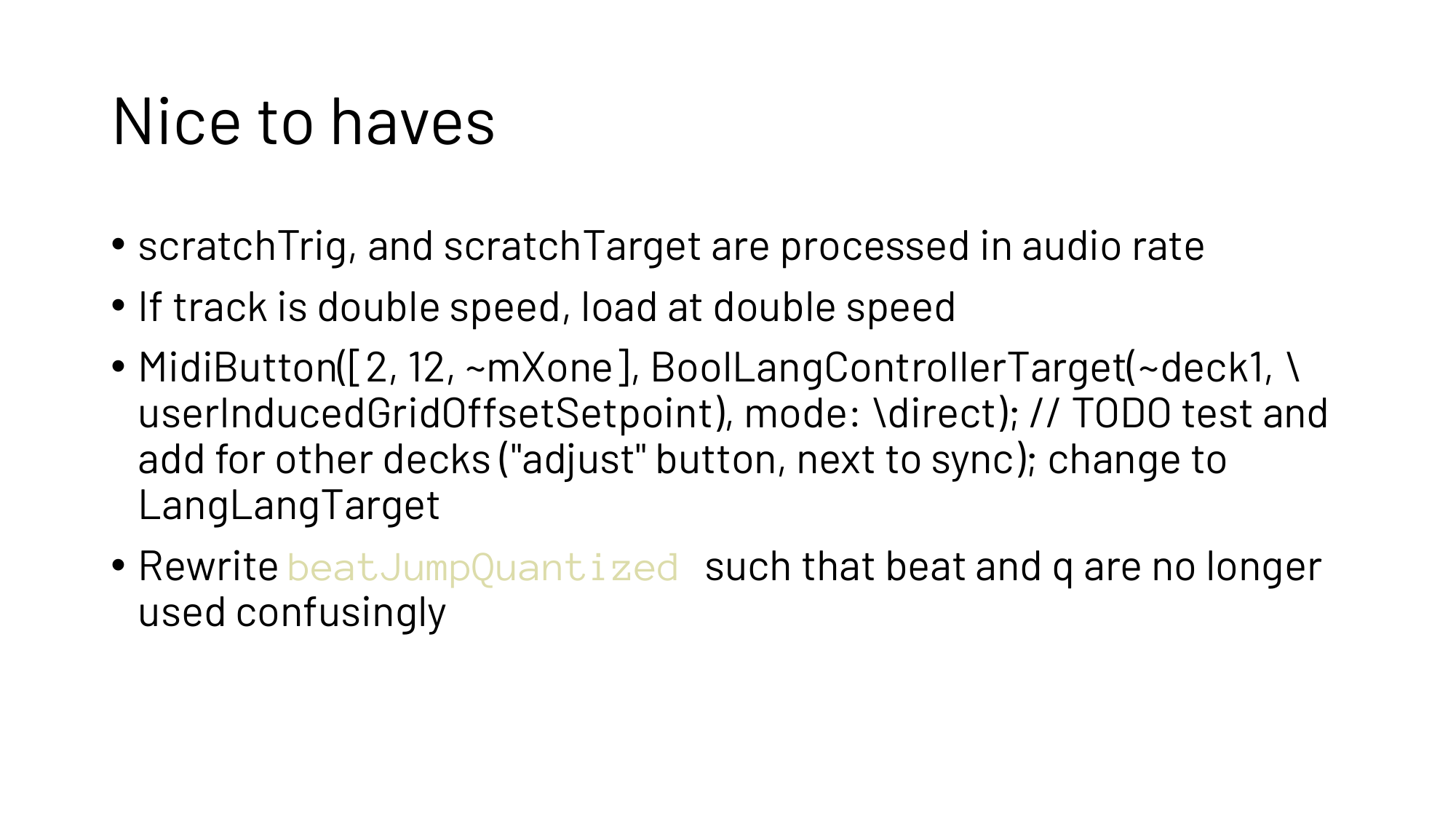

# Nice to haves
scratchTrig, and scratchTarget are processed in audio rate
If track is double speed, load at double speed
MidiButton([2, 12, ~mXone], BoolLangControllerTarget(~deck1, \userInducedGridOffsetSetpoint), mode: \direct); // TODO test and add for other decks ("adjust" button, next to sync); change to LangLangTarget
Rewrite beatJumpQuantized such that beat and q are no longer used confusingly